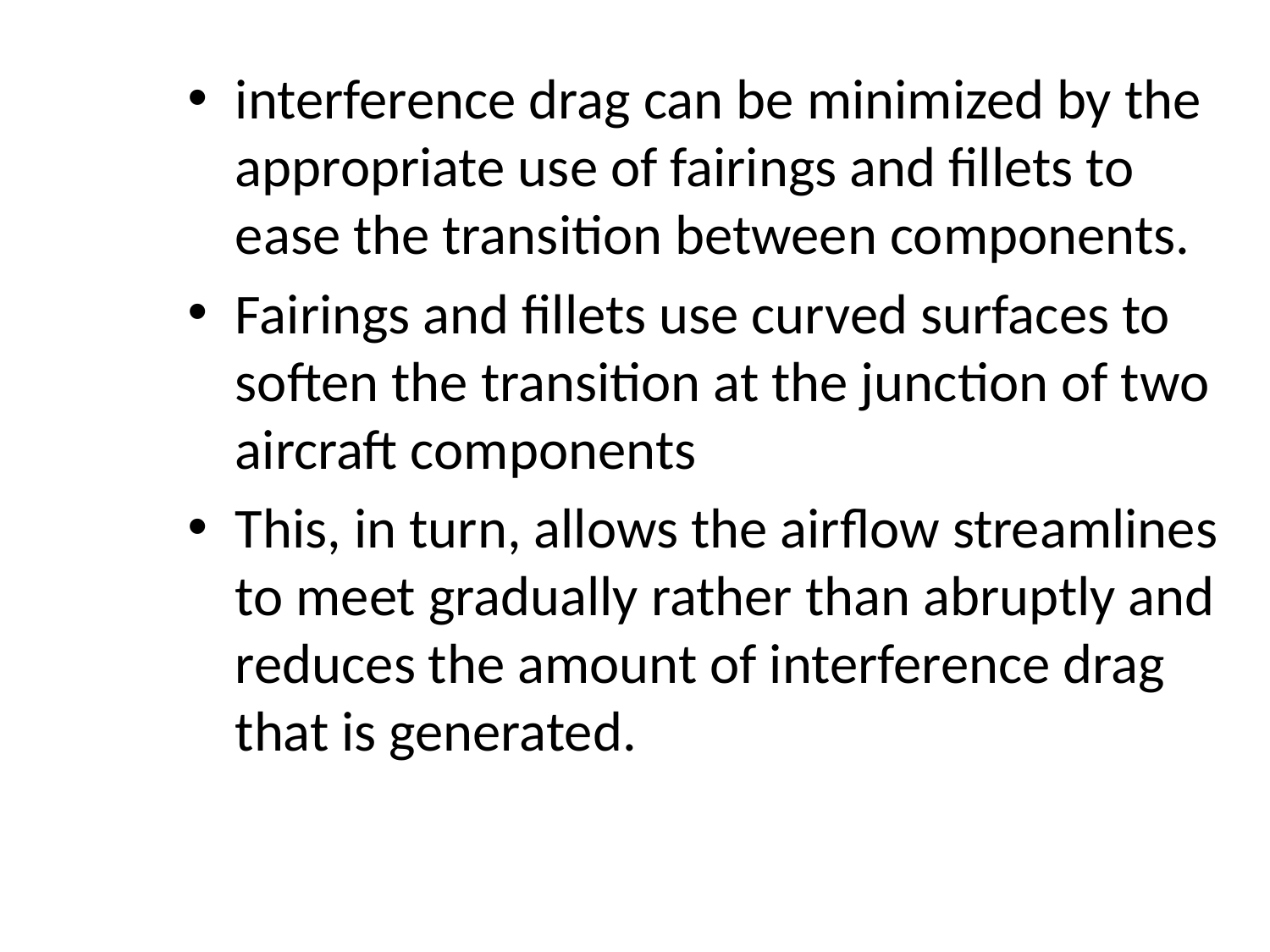

interference drag can be minimized by the appropriate use of fairings and fillets to ease the transition between components.
Fairings and fillets use curved surfaces to soften the transition at the junction of two aircraft components
This, in turn, allows the airflow streamlines to meet gradually rather than abruptly and reduces the amount of interference drag that is generated.